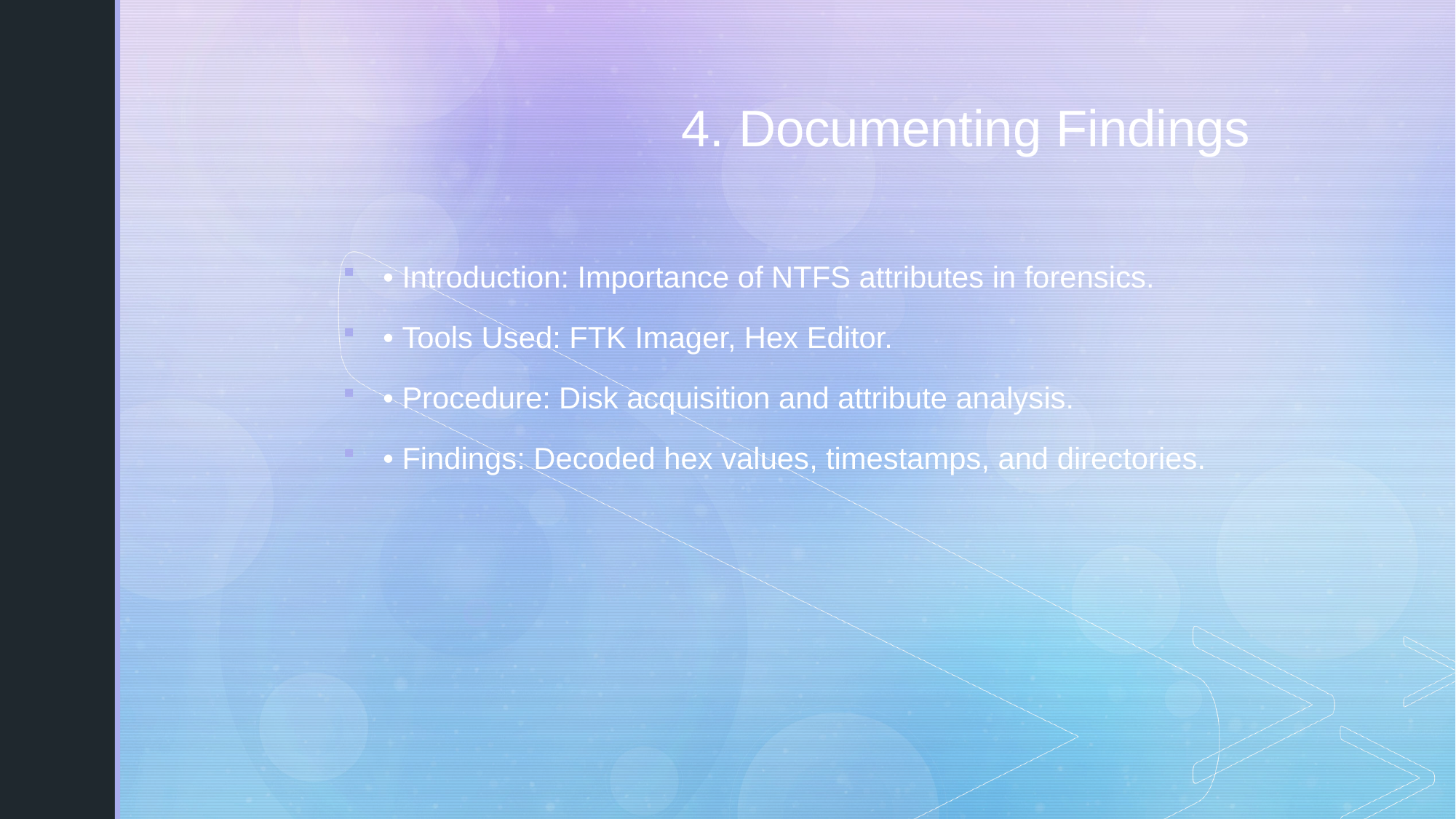

# 4. Documenting Findings
• Introduction: Importance of NTFS attributes in forensics.
• Tools Used: FTK Imager, Hex Editor.
• Procedure: Disk acquisition and attribute analysis.
• Findings: Decoded hex values, timestamps, and directories.